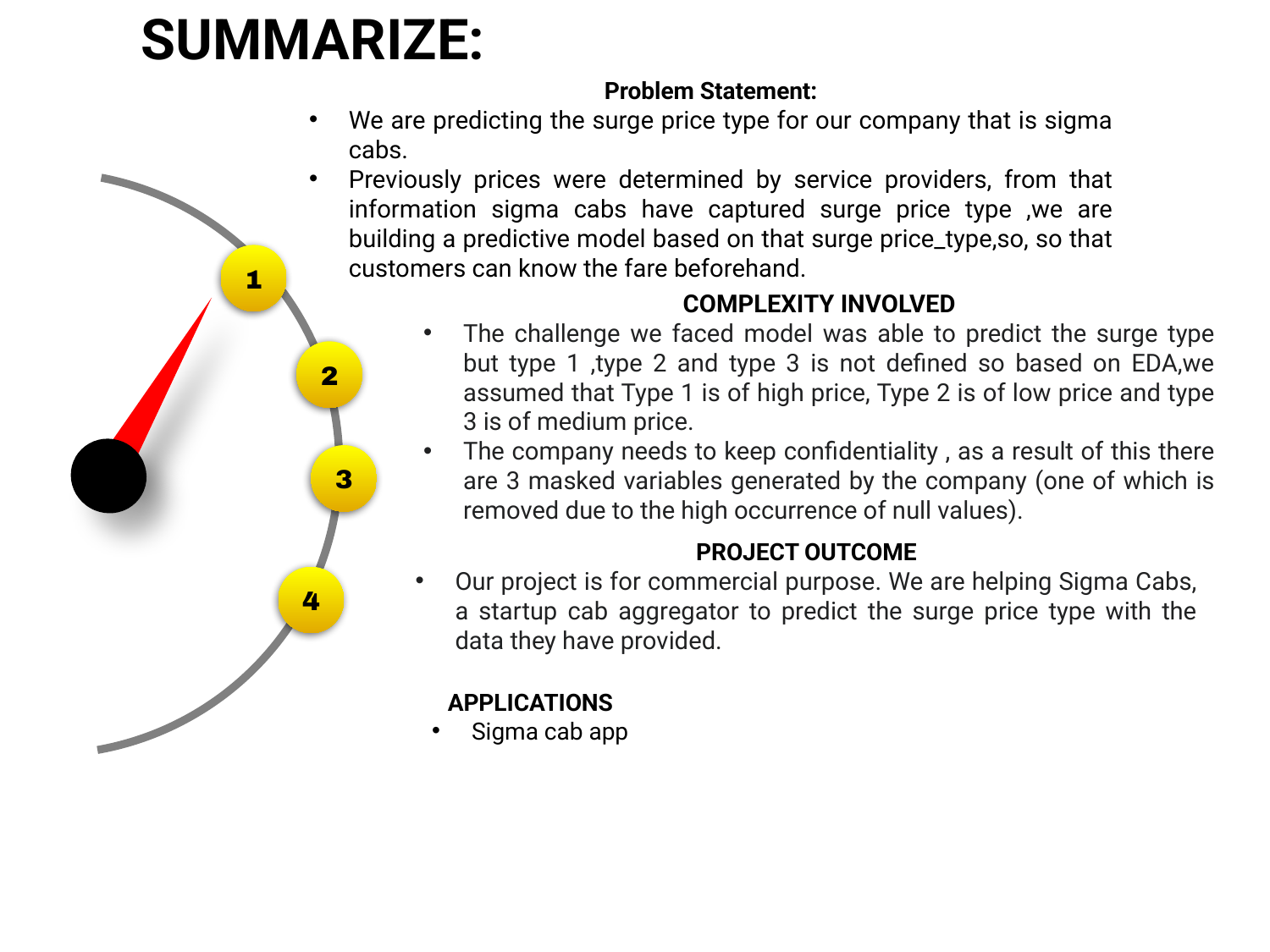

SUMMARIZE:
Problem Statement:
We are predicting the surge price type for our company that is sigma cabs.
Previously prices were determined by service providers, from that information sigma cabs have captured surge price type ,we are building a predictive model based on that surge price_type,so, so that customers can know the fare beforehand.

1

2
COMPLEXITY INVOLVED
The challenge we faced model was able to predict the surge type but type 1 ,type 2 and type 3 is not defined so based on EDA,we assumed that Type 1 is of high price, Type 2 is of low price and type 3 is of medium price.
The company needs to keep confidentiality , as a result of this there are 3 masked variables generated by the company (one of which is removed due to the high occurrence of null values).

Y INVOLVED
3
4
PROJECT OUTCOME
Our project is for commercial purpose. We are helping Sigma Cabs, a startup cab aggregator to predict the surge price type with the data they have provided.

APPLICATIONS
Sigma cab app